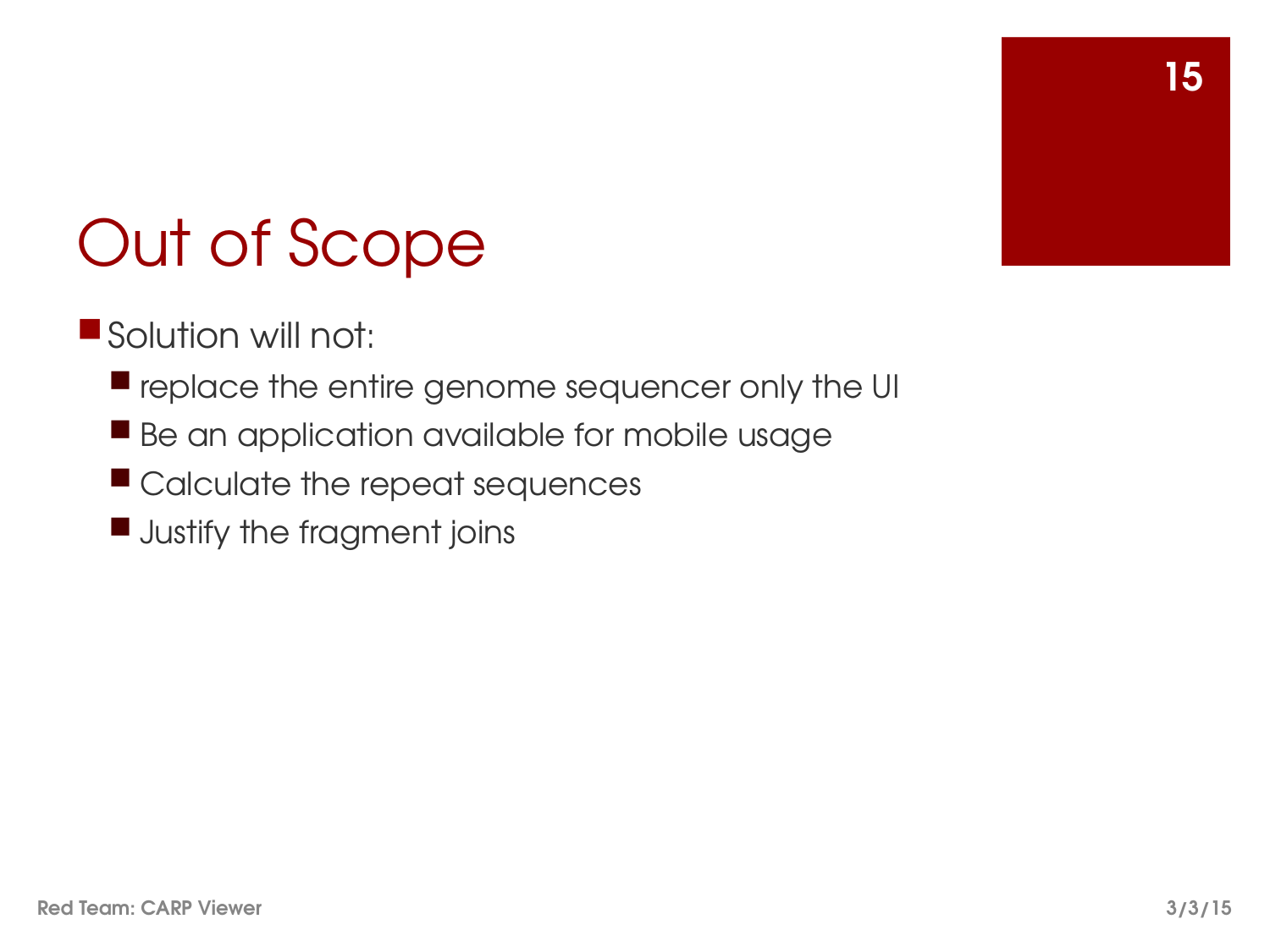

15
# Out of Scope
Solution will not:
replace the entire genome sequencer only the UI
Be an application available for mobile usage
Calculate the repeat sequences
Justify the fragment joins
Red Team: CARP Viewer
3/3/15